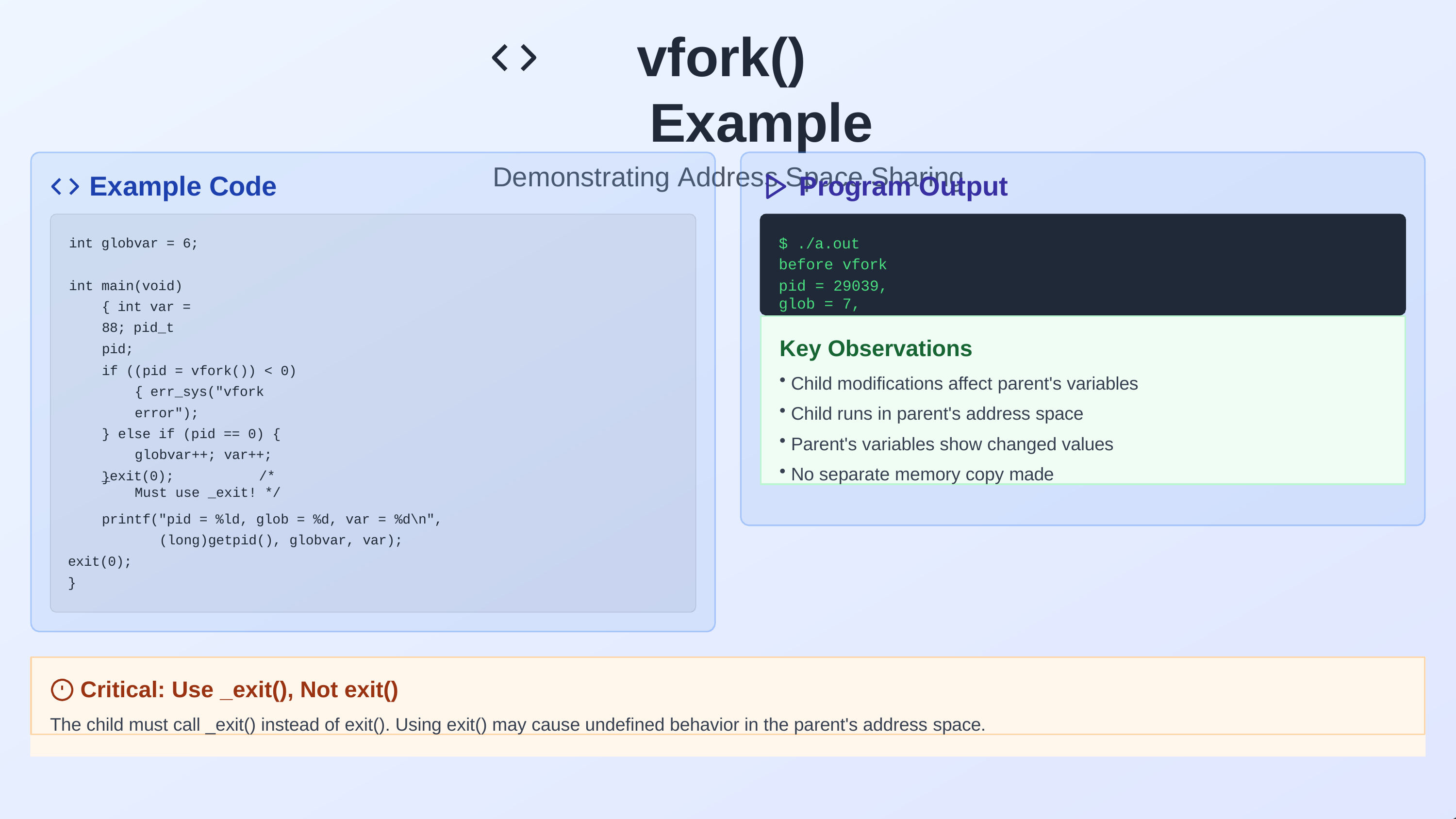

# vfork()	Example
Demonstrating Address Space Sharing

Example Code
Program Output
$ ./a.out before vfork
pid = 29039, glob = 7, var = 89
int globvar = 6;
int main(void) { int var = 88; pid_t pid;
Key Observations
Child modifications affect parent's variables
Child runs in parent's address space
Parent's variables show changed values
No separate memory copy made
if ((pid = vfork()) < 0) { err_sys("vfork error");
} else if (pid == 0) { globvar++; var++;
_exit(0);	/* Must use _exit! */
}
printf("pid = %ld, glob = %d, var = %d\n", (long)getpid(), globvar, var);
exit(0);
}

Critical: Use _exit(), Not exit()
The child must call _exit() instead of exit(). Using exit() may cause undefined behavior in the parent's address space.